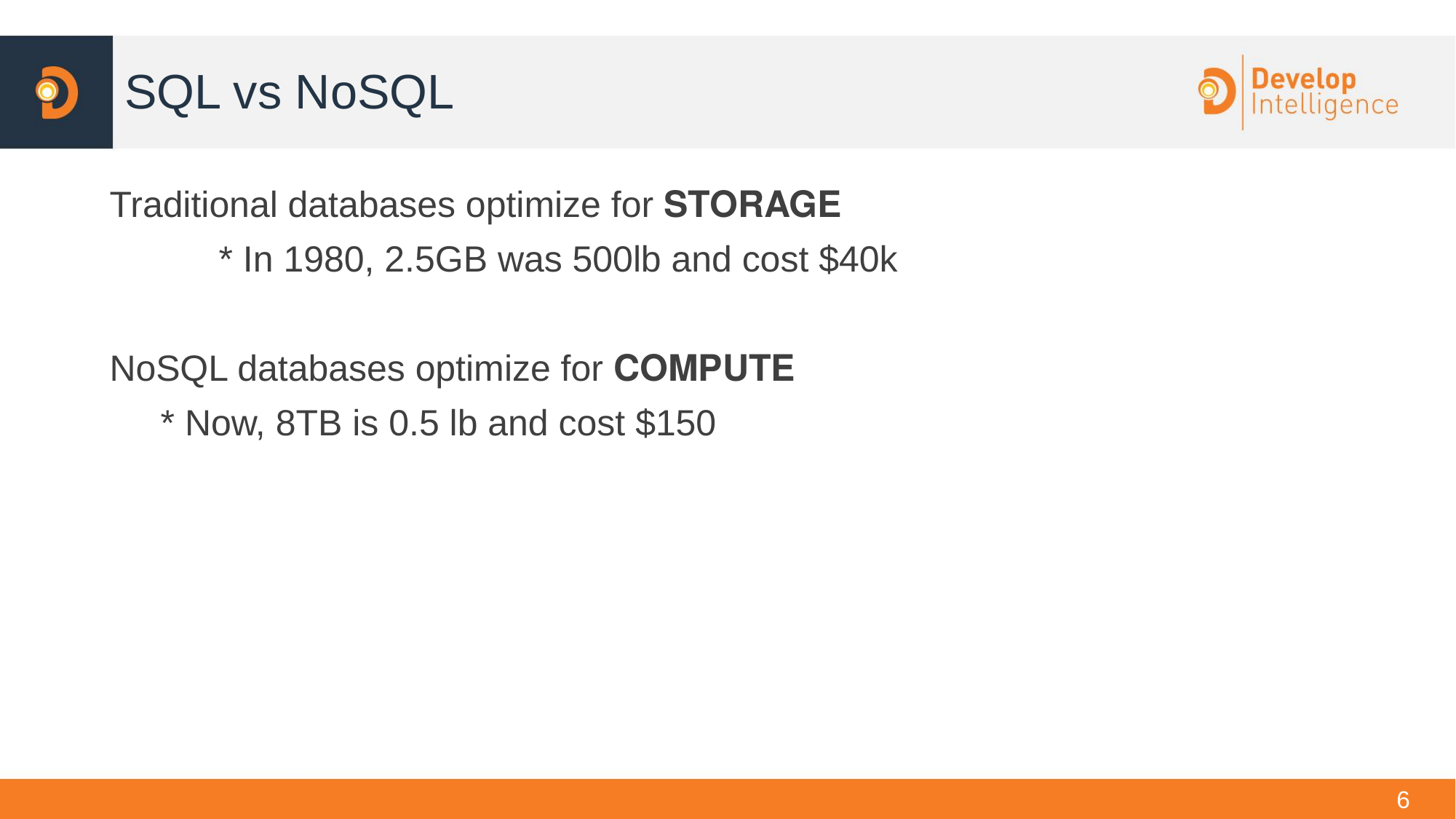

# SQL vs NoSQL
Traditional databases optimize for STORAGE
	* In 1980, 2.5GB was 500lb and cost $40k

NoSQL databases optimize for COMPUTE
     * Now, 8TB is 0.5 lb and cost $150
6